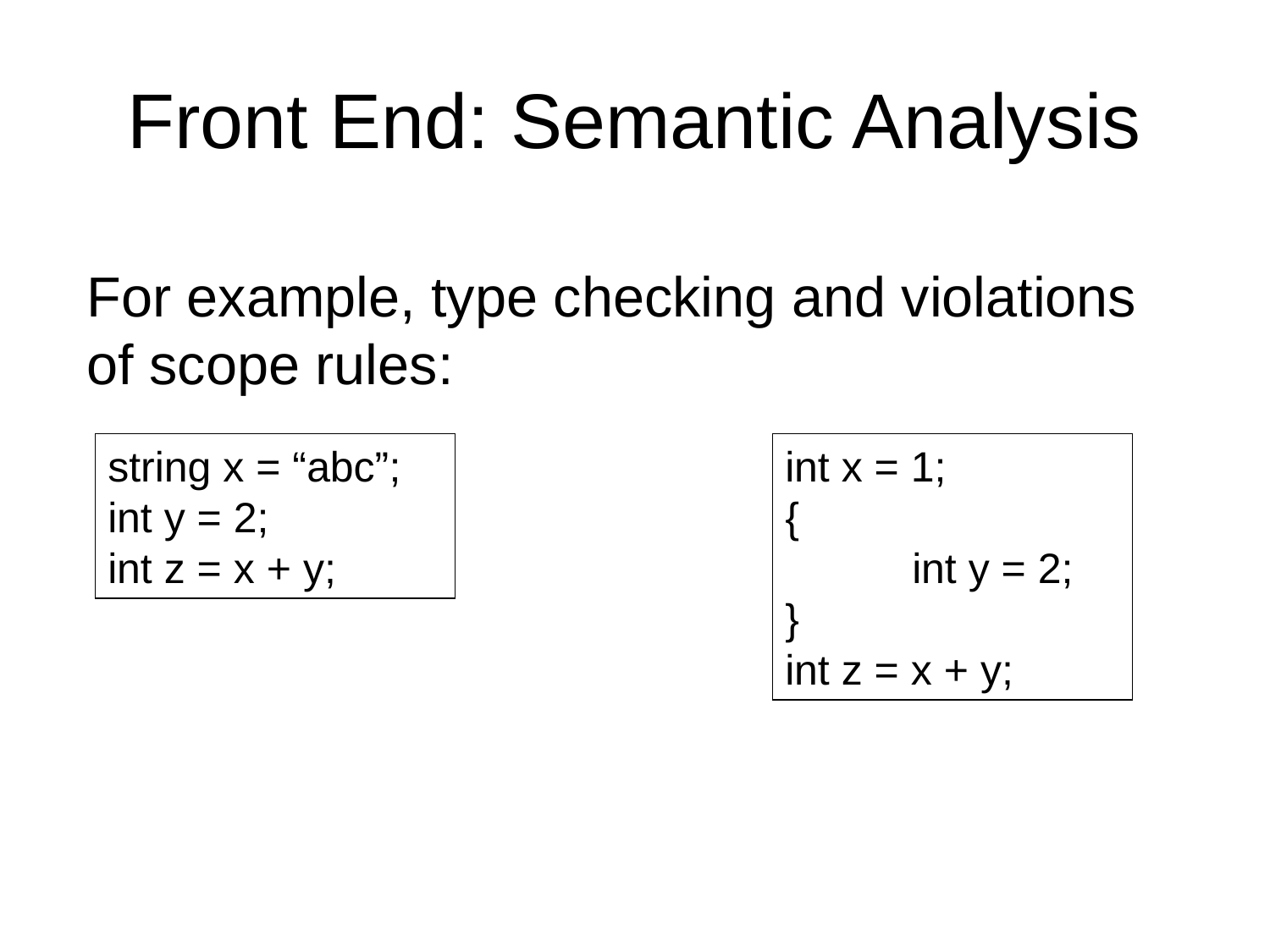

# Front End: Semantic Analysis
For example, type checking and violations of scope rules:
string x = “abc”;
int y = 2;
int z = x + y;
int x = 1;
{
	int y = 2;
}
int z = x + y;